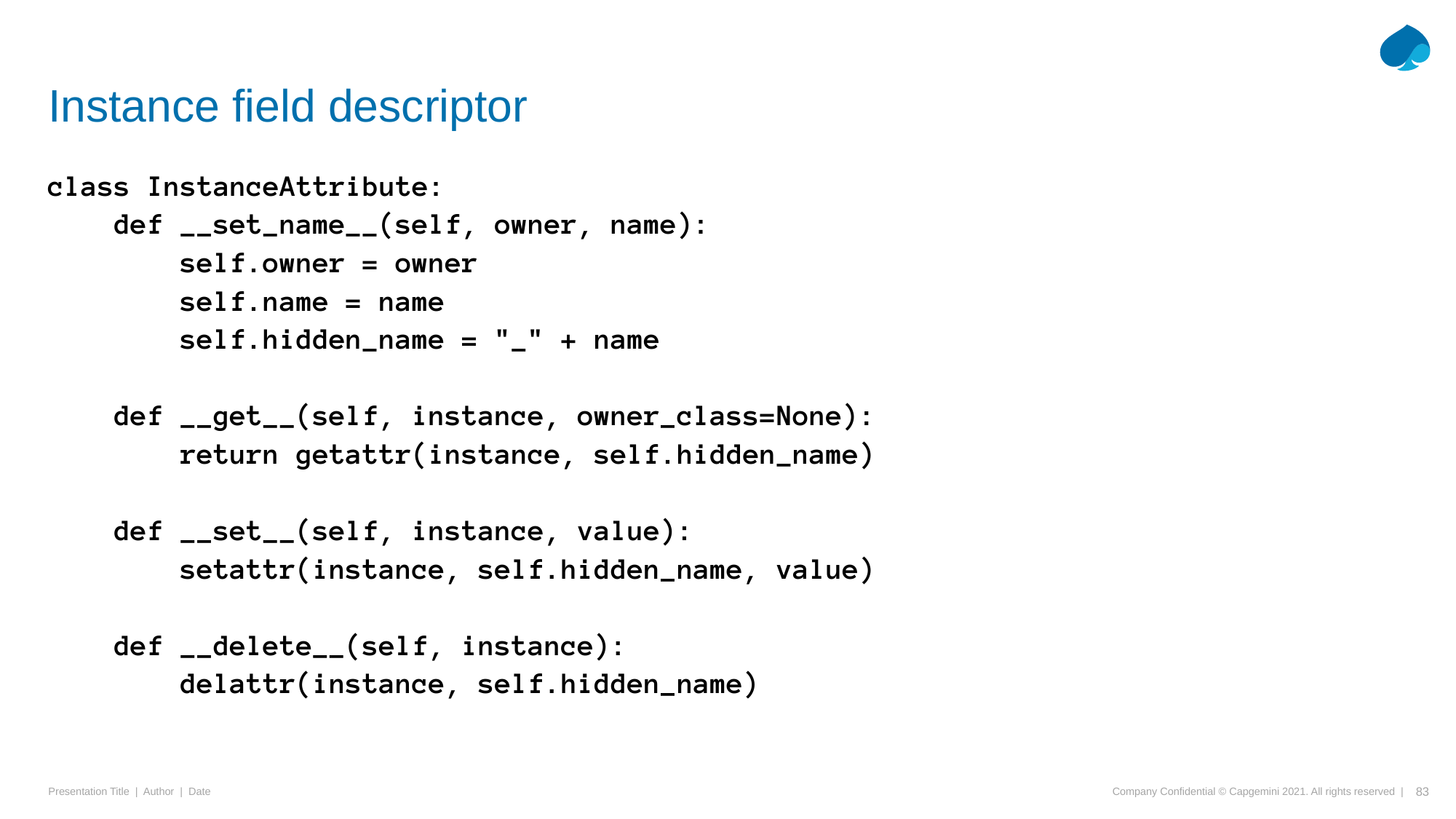

# Instance field descriptor
class InstanceAttribute:
    def __set_name__(self, owner, name):
        self.owner = owner
        self.name = name
        self.hidden_name = "_" + name

    def __get__(self, instance, owner_class=None):
        return getattr(instance, self.hidden_name)

    def __set__(self, instance, value):
        setattr(instance, self.hidden_name, value)

    def __delete__(self, instance):
        delattr(instance, self.hidden_name)